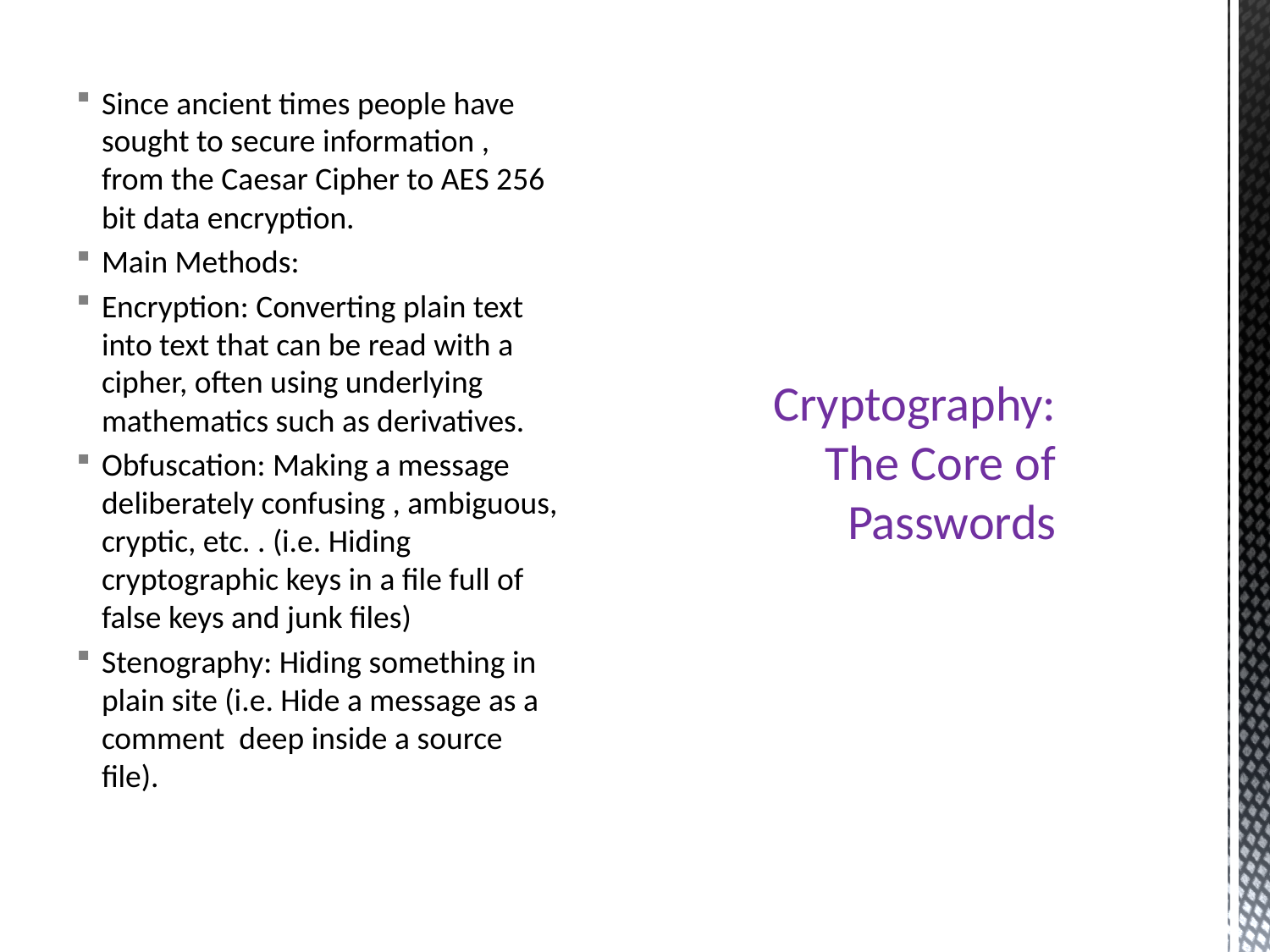

Since ancient times people have sought to secure information , from the Caesar Cipher to AES 256 bit data encryption.
Main Methods:
Encryption: Converting plain text into text that can be read with a cipher, often using underlying mathematics such as derivatives.
Obfuscation: Making a message deliberately confusing , ambiguous, cryptic, etc. . (i.e. Hiding cryptographic keys in a file full of false keys and junk files)
Stenography: Hiding something in plain site (i.e. Hide a message as a comment  deep inside a source file).

# Cryptography: The Core of Passwords